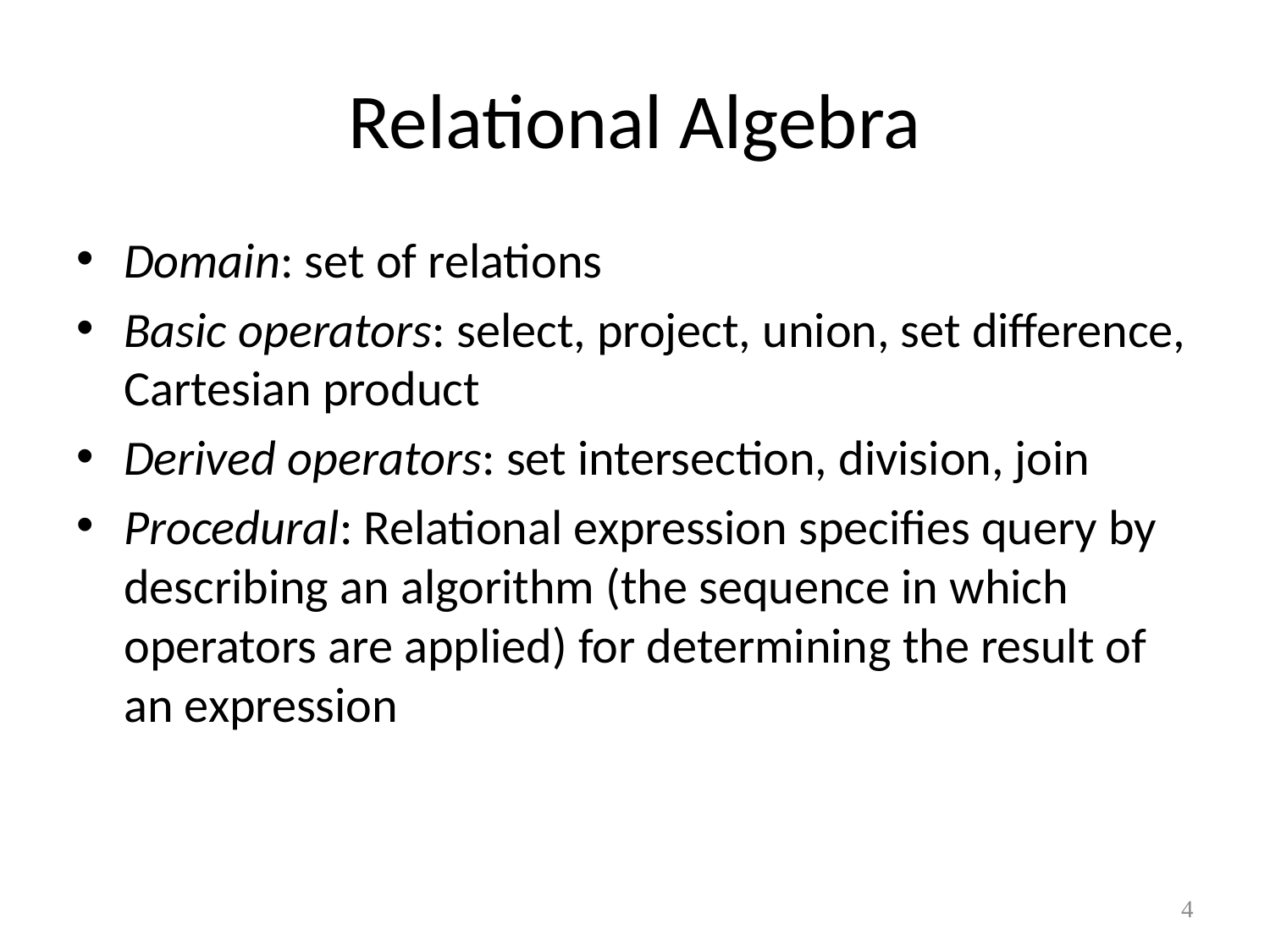

# Relational Algebra
Domain: set of relations
Basic operators: select, project, union, set difference, Cartesian product
Derived operators: set intersection, division, join
Procedural: Relational expression specifies query by describing an algorithm (the sequence in which operators are applied) for determining the result of an expression
4